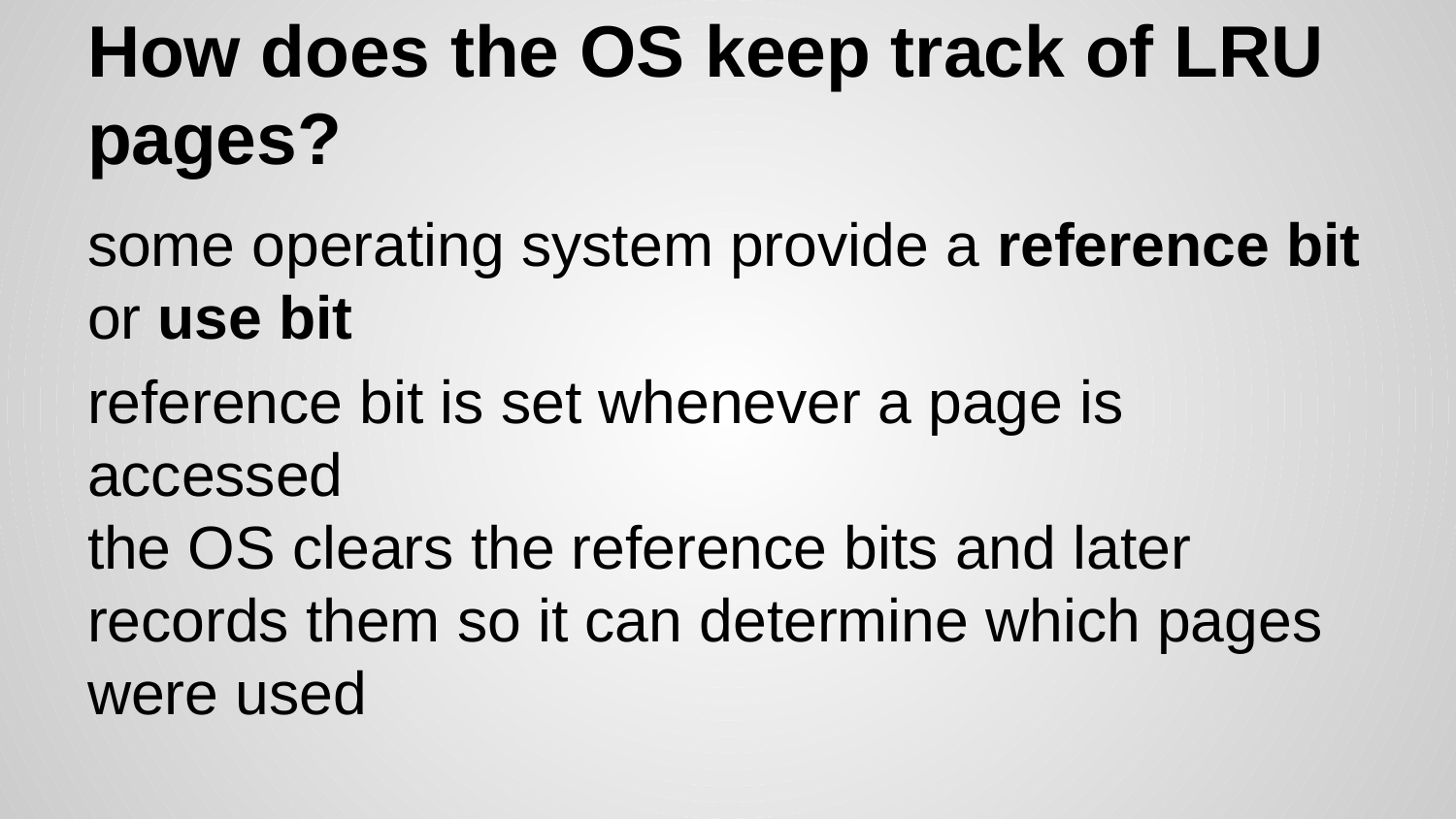

# How does the OS keep track of LRU pages?
some operating system provide a reference bit or use bit
reference bit is set whenever a page is accessed
the OS clears the reference bits and later records them so it can determine which pages were used